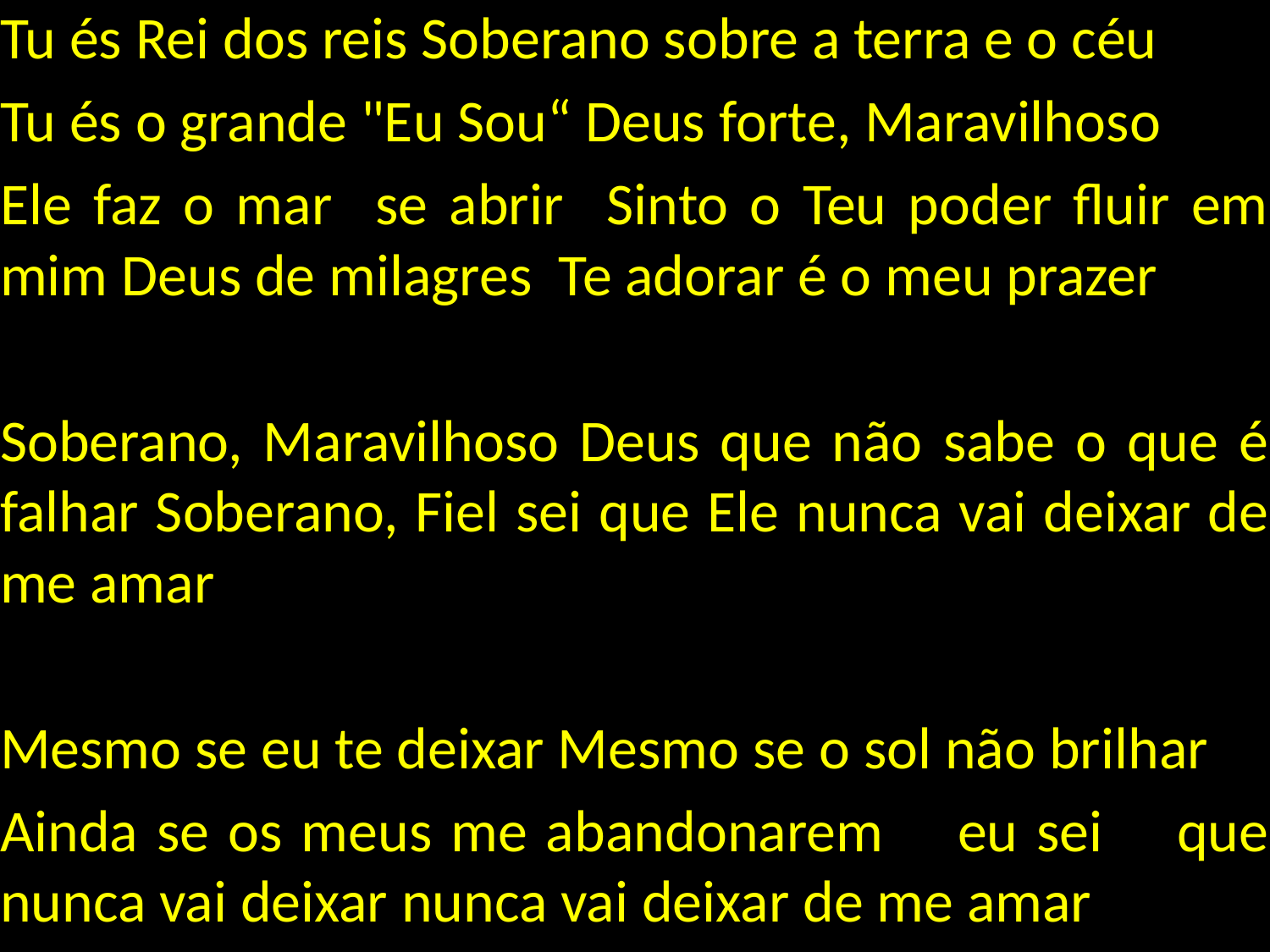

# Tu és Rei dos reis Soberano sobre a terra e o céu
Tu és o grande "Eu Sou“ Deus forte, Maravilhoso
Ele faz o mar  se abrir  Sinto o Teu poder fluir em mim Deus de milagres  Te adorar é o meu prazer

Soberano, Maravilhoso Deus que não sabe o que é falhar Soberano, Fiel sei que Ele nunca vai deixar de me amar

Mesmo se eu te deixar Mesmo se o sol não brilhar
Ainda se os meus me abandonarem    eu sei    que nunca vai deixar nunca vai deixar de me amar